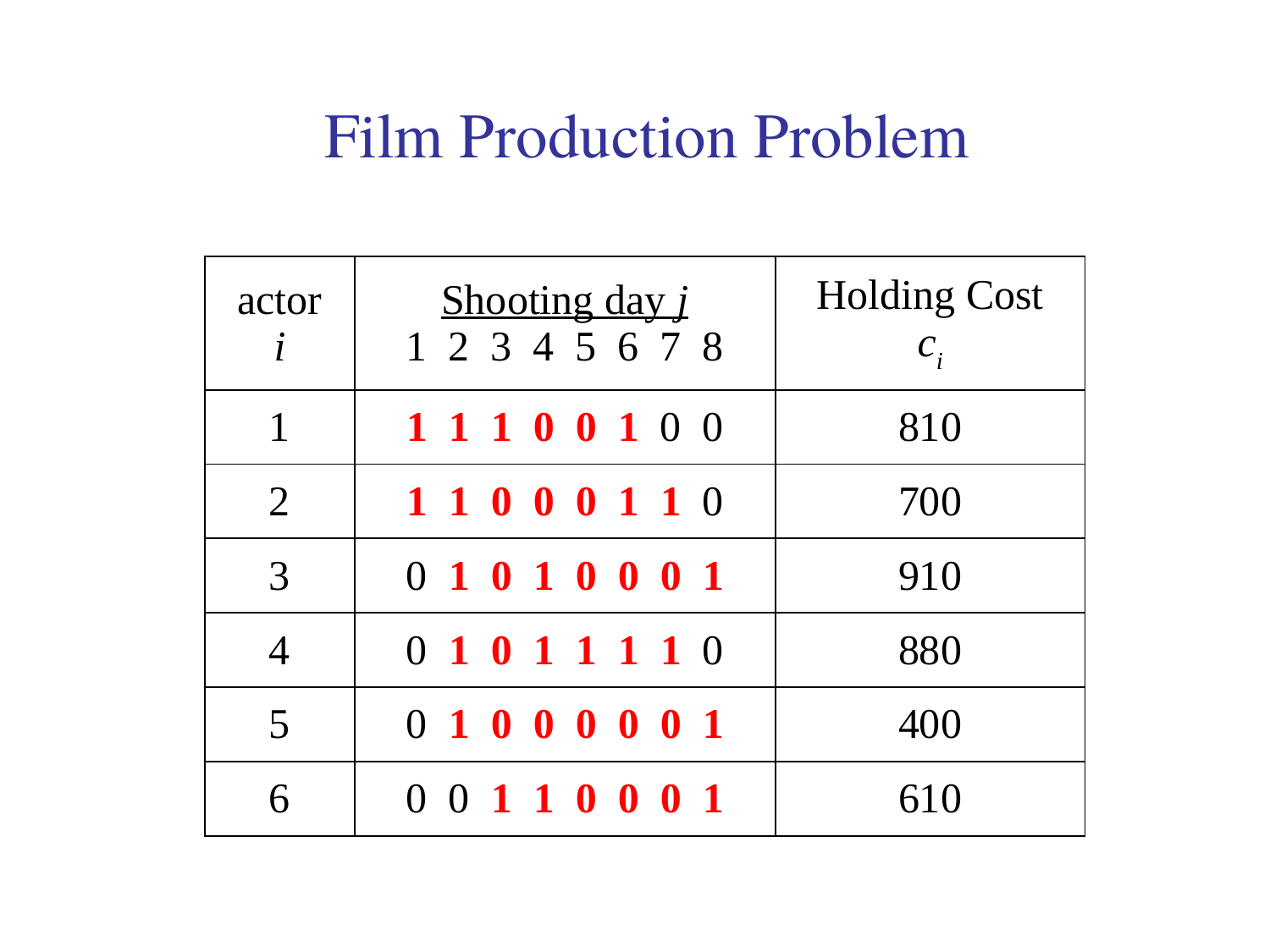

# Film Production Problem
| actor i | Shooting day j 1 2 3 4 5 6 7 8 | Holding Cost ci |
| --- | --- | --- |
| 1 | 1 1 1 0 0 1 0 0 | 810 |
| 2 | 1 1 0 0 0 1 1 0 | 700 |
| 3 | 0 1 0 1 0 0 0 1 | 910 |
| 4 | 0 1 0 1 1 1 1 0 | 880 |
| 5 | 0 1 0 0 0 0 0 1 | 400 |
| 6 | 0 0 1 1 0 0 0 1 | 610 |